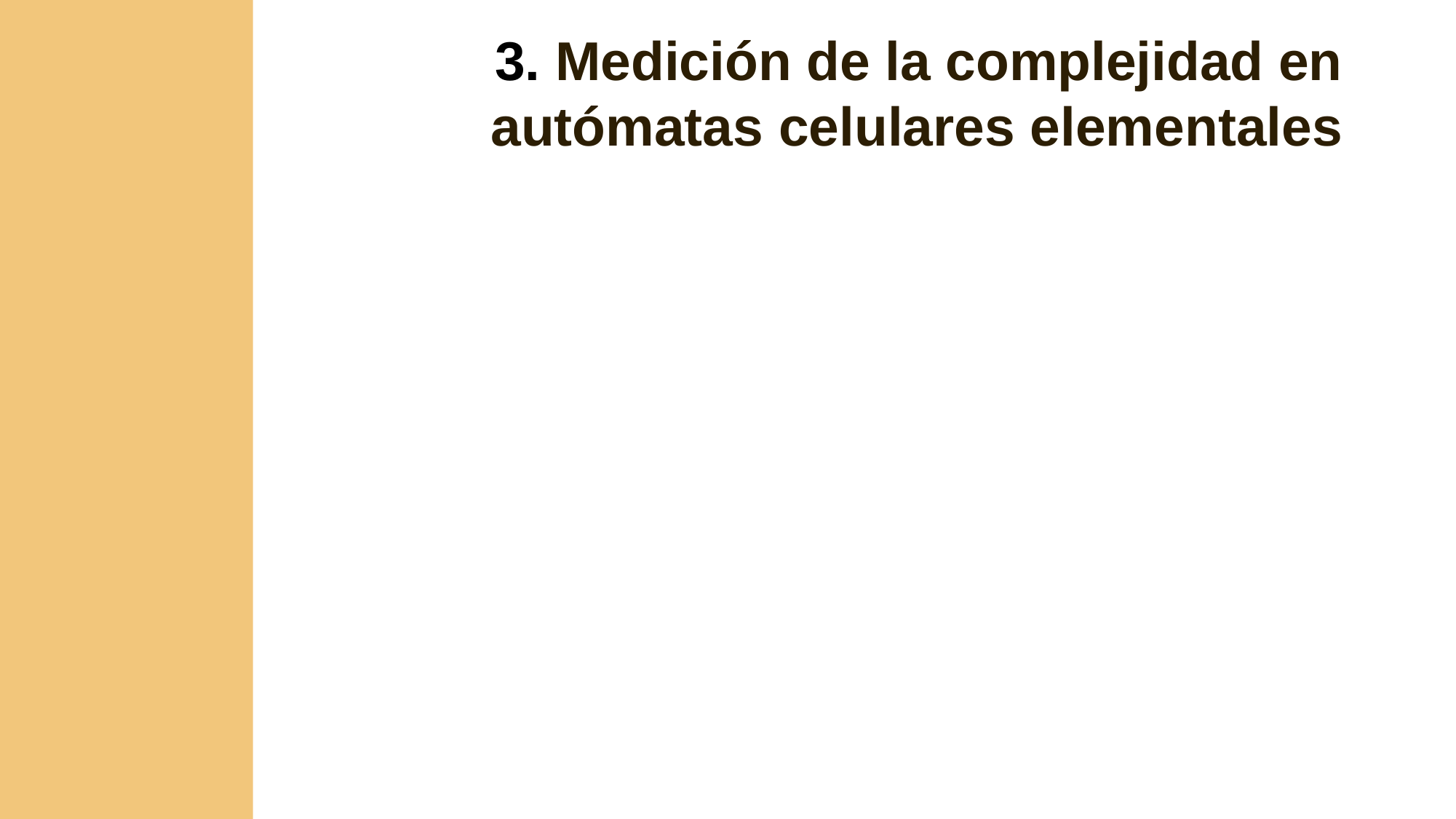

3. Medición de la complejidad en autómatas celulares elementales